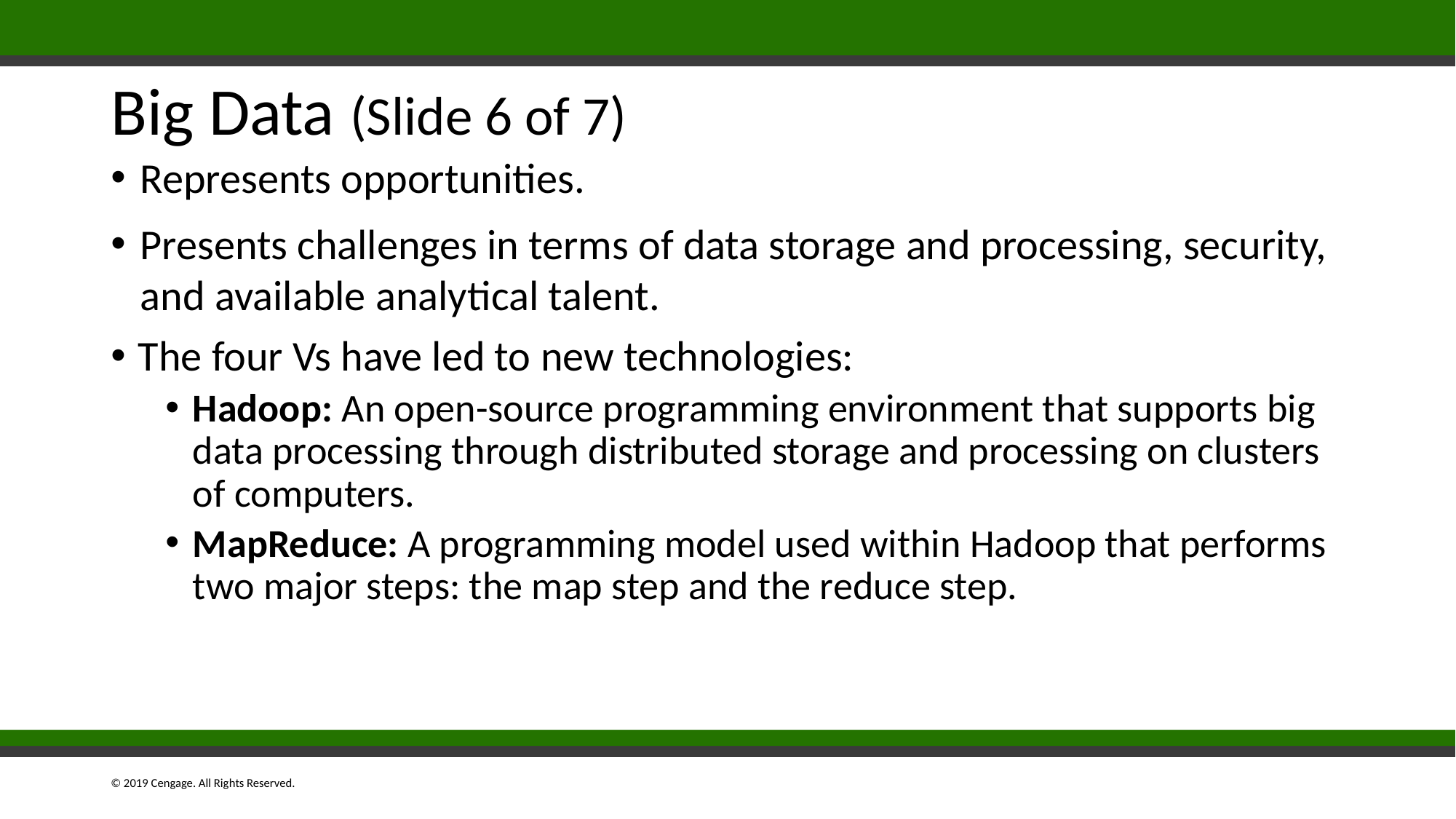

# Big Data (Slide 6 of 7)
Represents opportunities.
Presents challenges in terms of data storage and processing, security, and available analytical talent.
The four Vs have led to new technologies:
Hadoop: An open-source programming environment that supports big data processing through distributed storage and processing on clusters of computers.
MapReduce: A programming model used within Hadoop that performs two major steps: the map step and the reduce step.